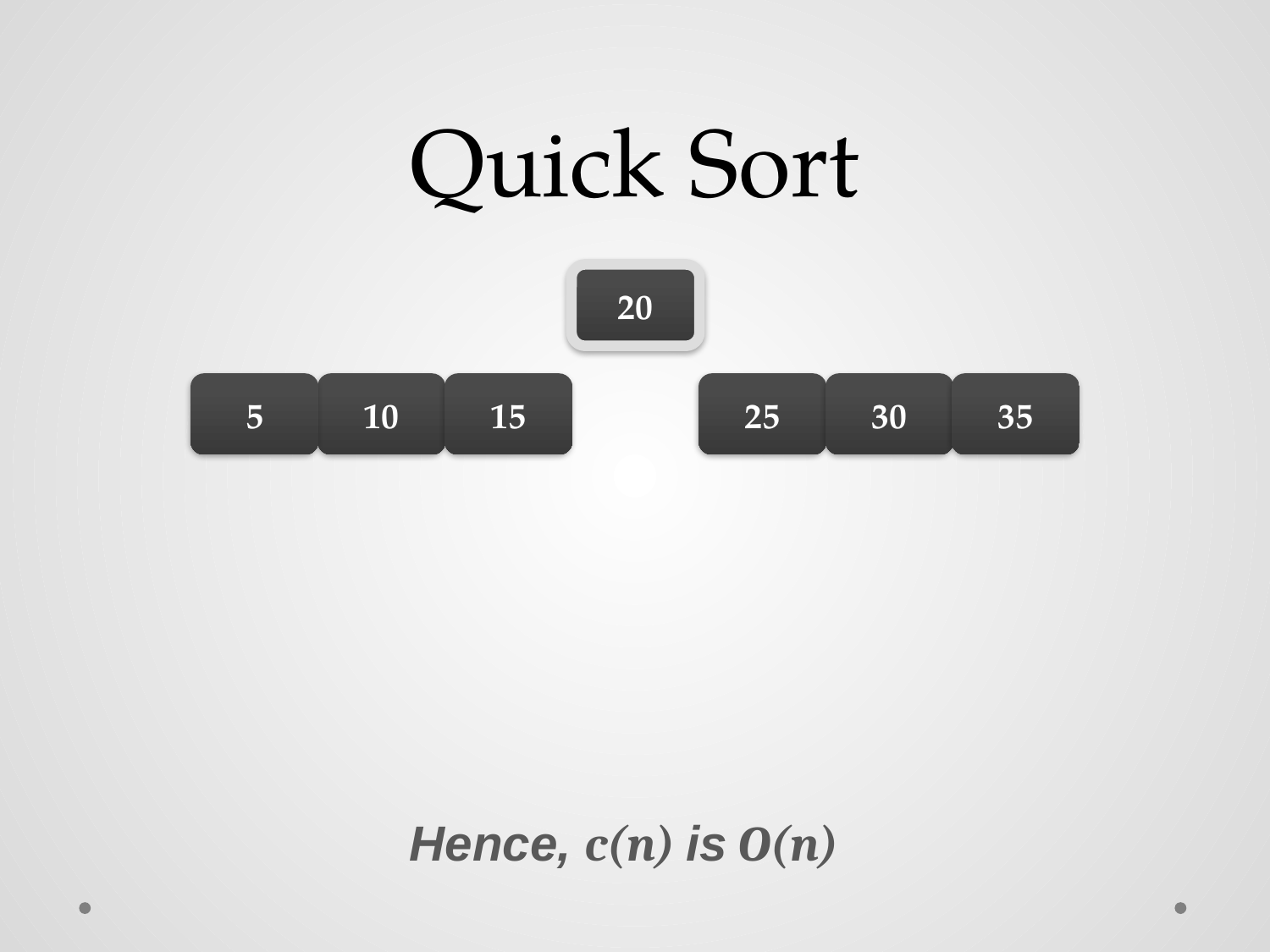

# Quick Sort
20
5
10
15
25
30
35
Hence, c(n) is O(n)